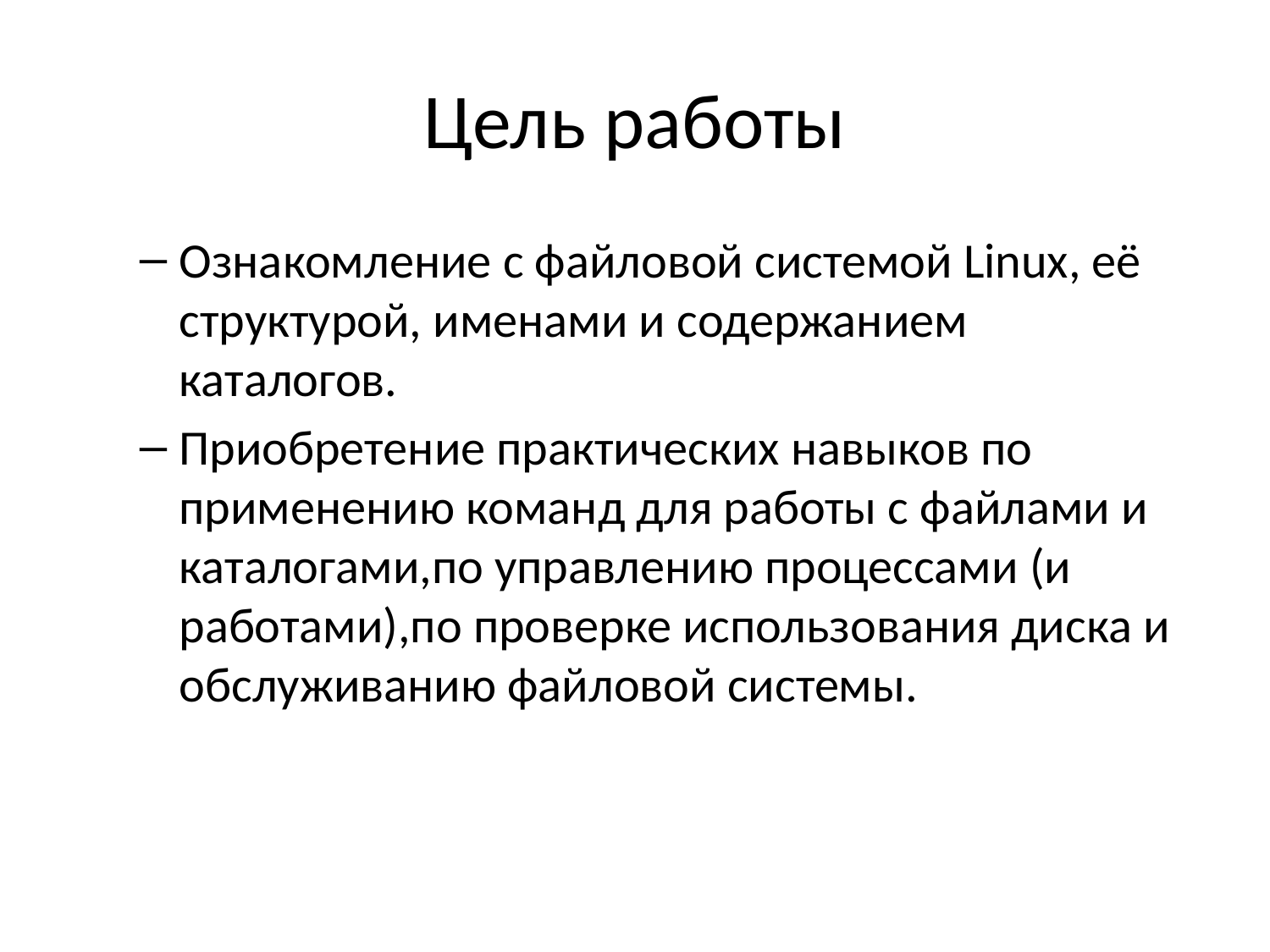

# Цель работы
Ознакомление с файловой системой Linux, её структурой, именами и содержанием каталогов.
Приобретение практических навыков по применению команд для работы с файлами и каталогами,по управлению процессами (и работами),по проверке использования диска и обслуживанию файловой системы.